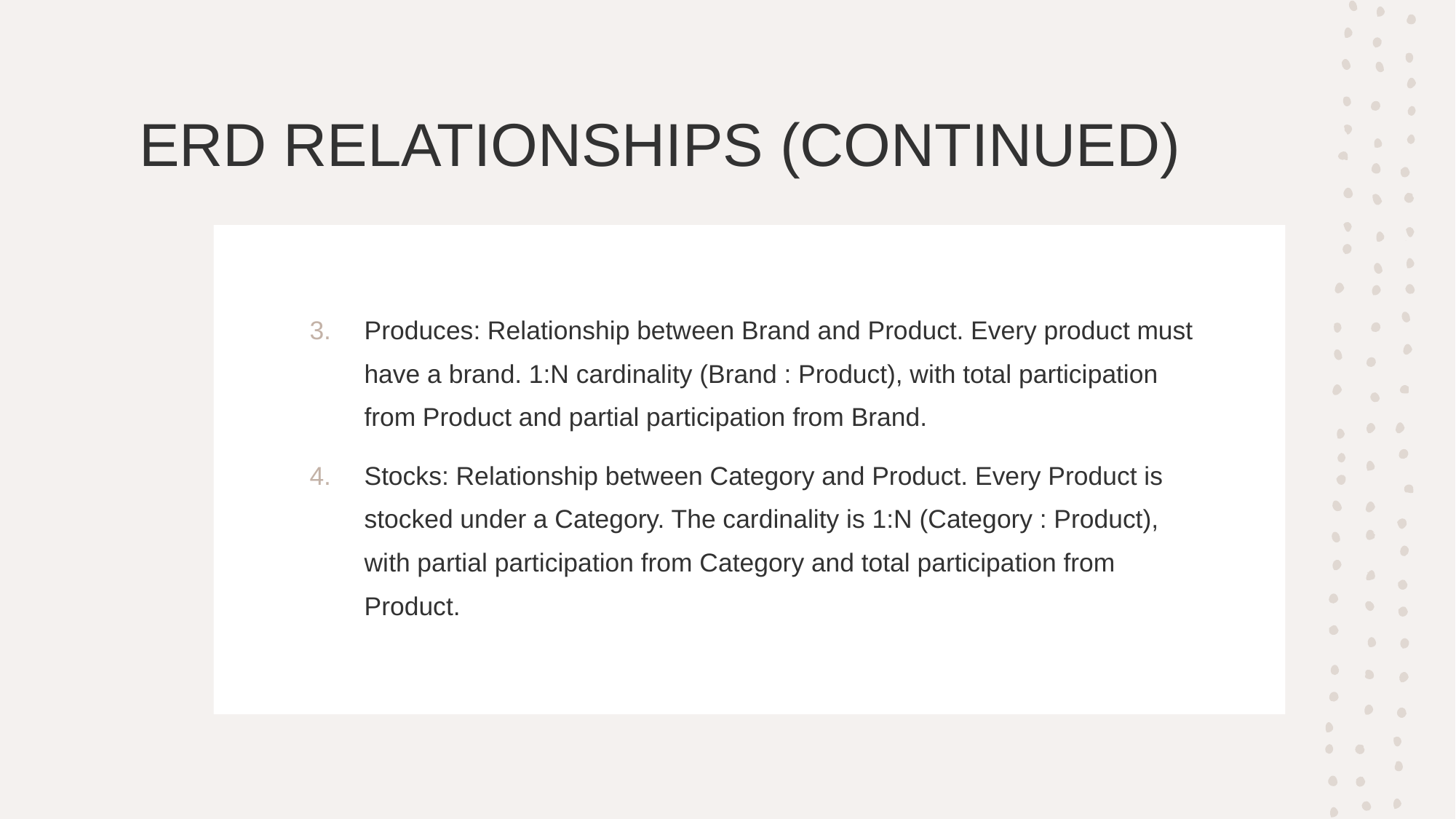

# ERD RELATIONSHIPS (CONTINUED)

Produces: Relationship between Brand and Product. Every product must have a brand. 1:N cardinality (Brand : Product), with total participation from Product and partial participation from Brand.
Stocks: Relationship between Category and Product. Every Product is stocked under a Category. The cardinality is 1:N (Category : Product), with partial participation from Category and total participation from Product.